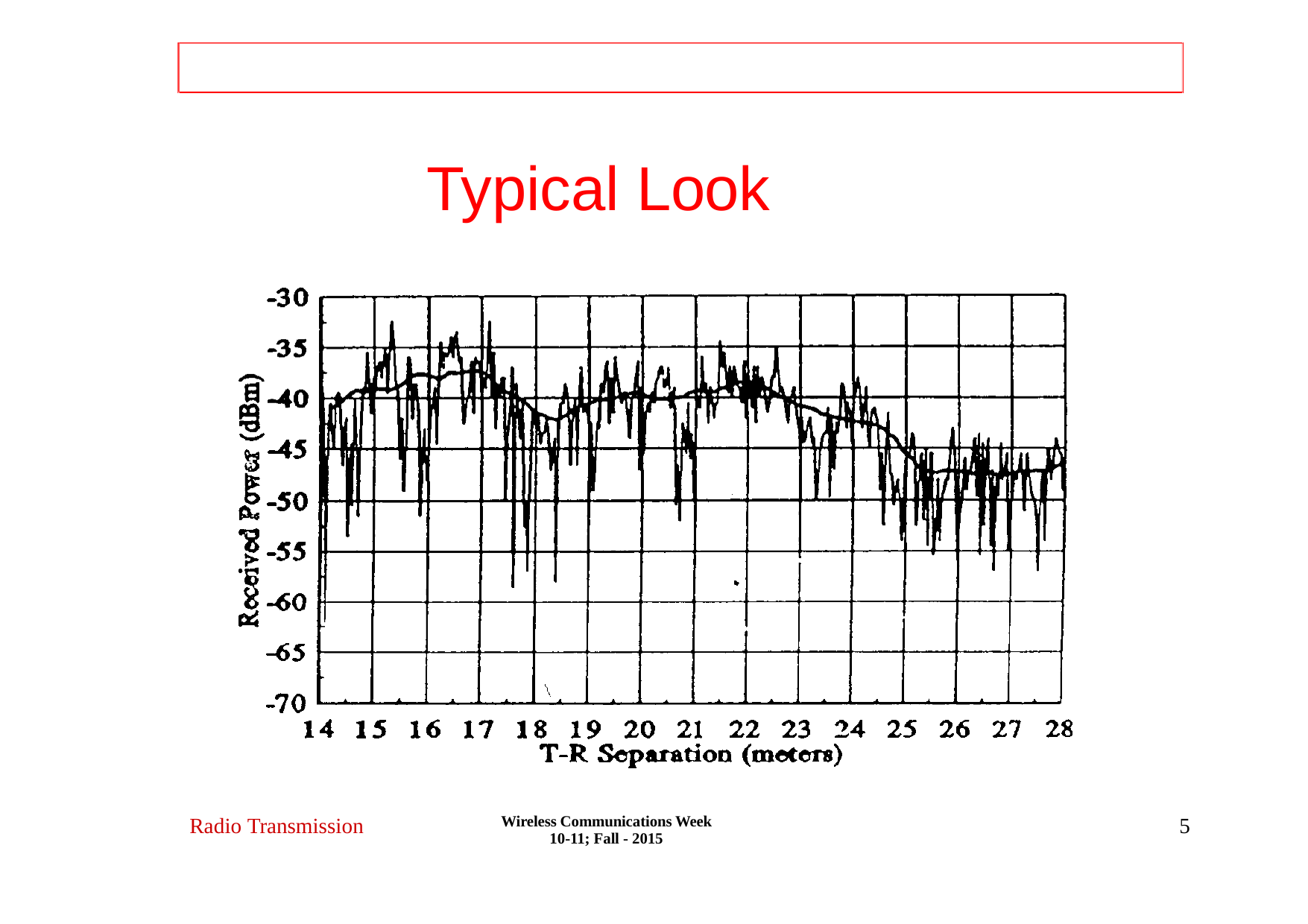

Typical Look

Wireless Communications Week 10-11; Fall - 2015
Radio Transmission
5